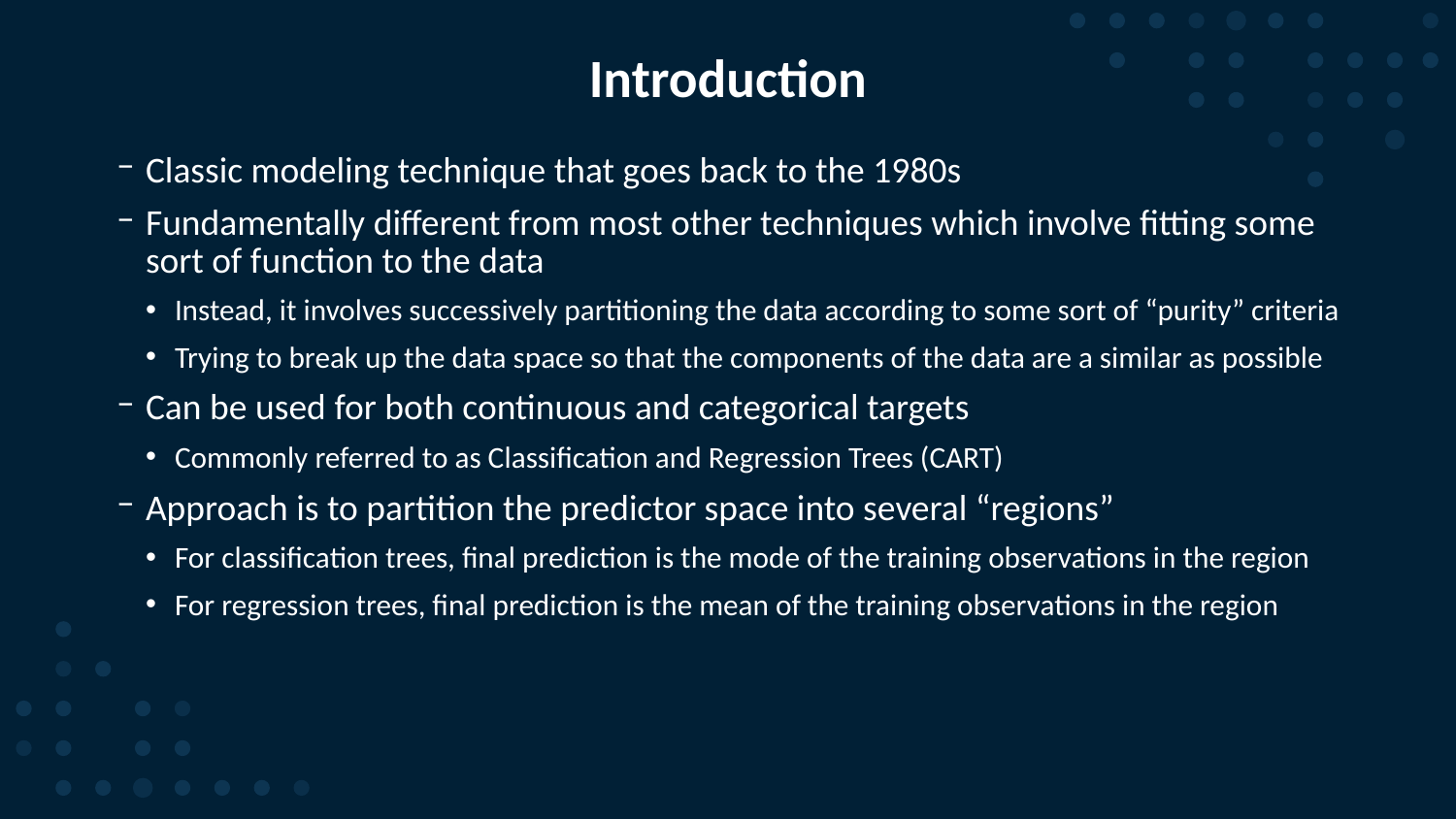

4
# Introduction
Classic modeling technique that goes back to the 1980s
Fundamentally different from most other techniques which involve fitting some sort of function to the data
Instead, it involves successively partitioning the data according to some sort of “purity” criteria
Trying to break up the data space so that the components of the data are a similar as possible
Can be used for both continuous and categorical targets
Commonly referred to as Classification and Regression Trees (CART)
Approach is to partition the predictor space into several “regions”
For classification trees, final prediction is the mode of the training observations in the region
For regression trees, final prediction is the mean of the training observations in the region